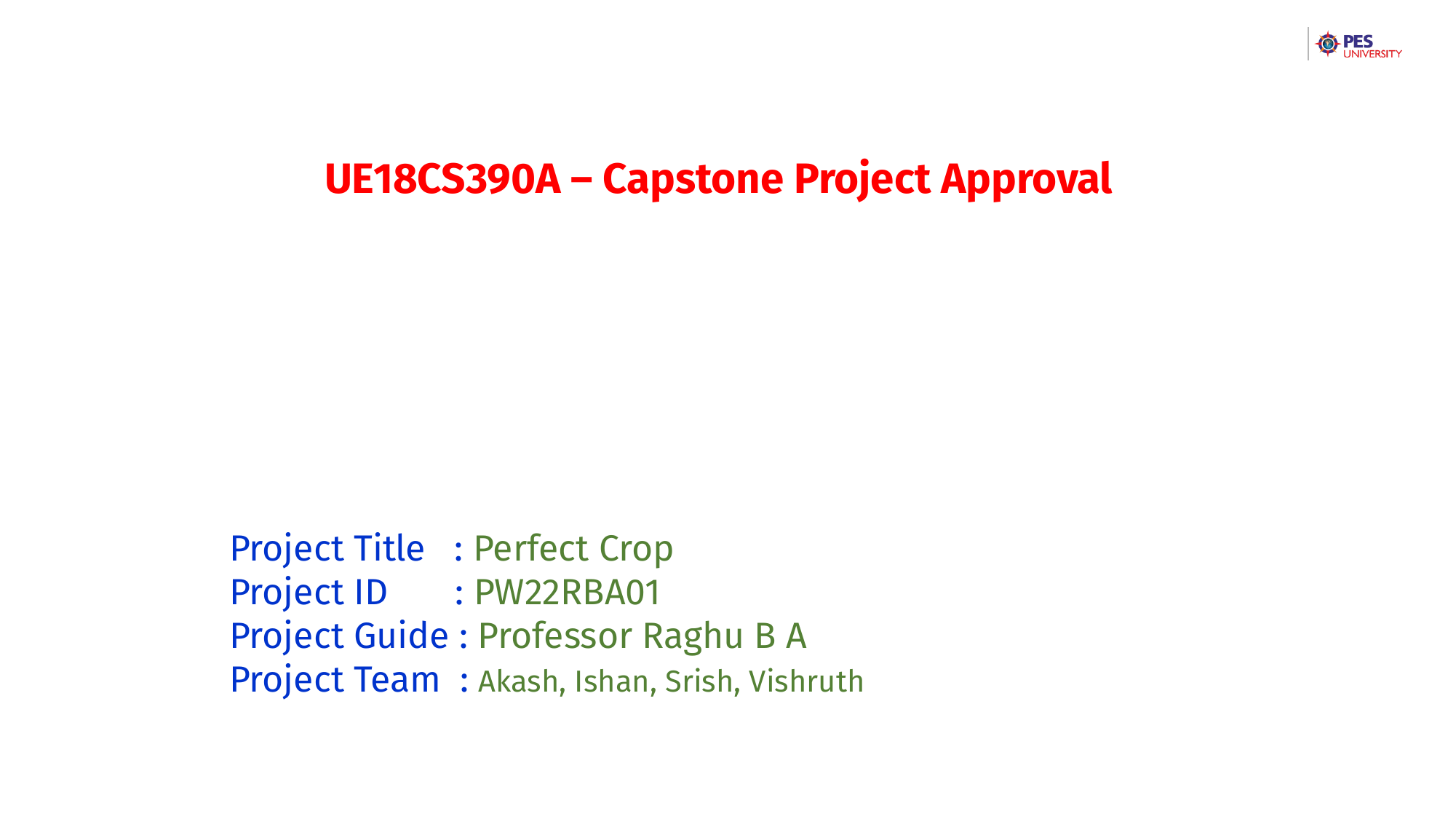

UE18CS390A – Capstone Project Approval

Project Title   : Perfect Crop
Project ID       : PW22RBA01
Project Guide : Professor Raghu B A
Project Team  : Akash, Ishan, Srish, Vishruth